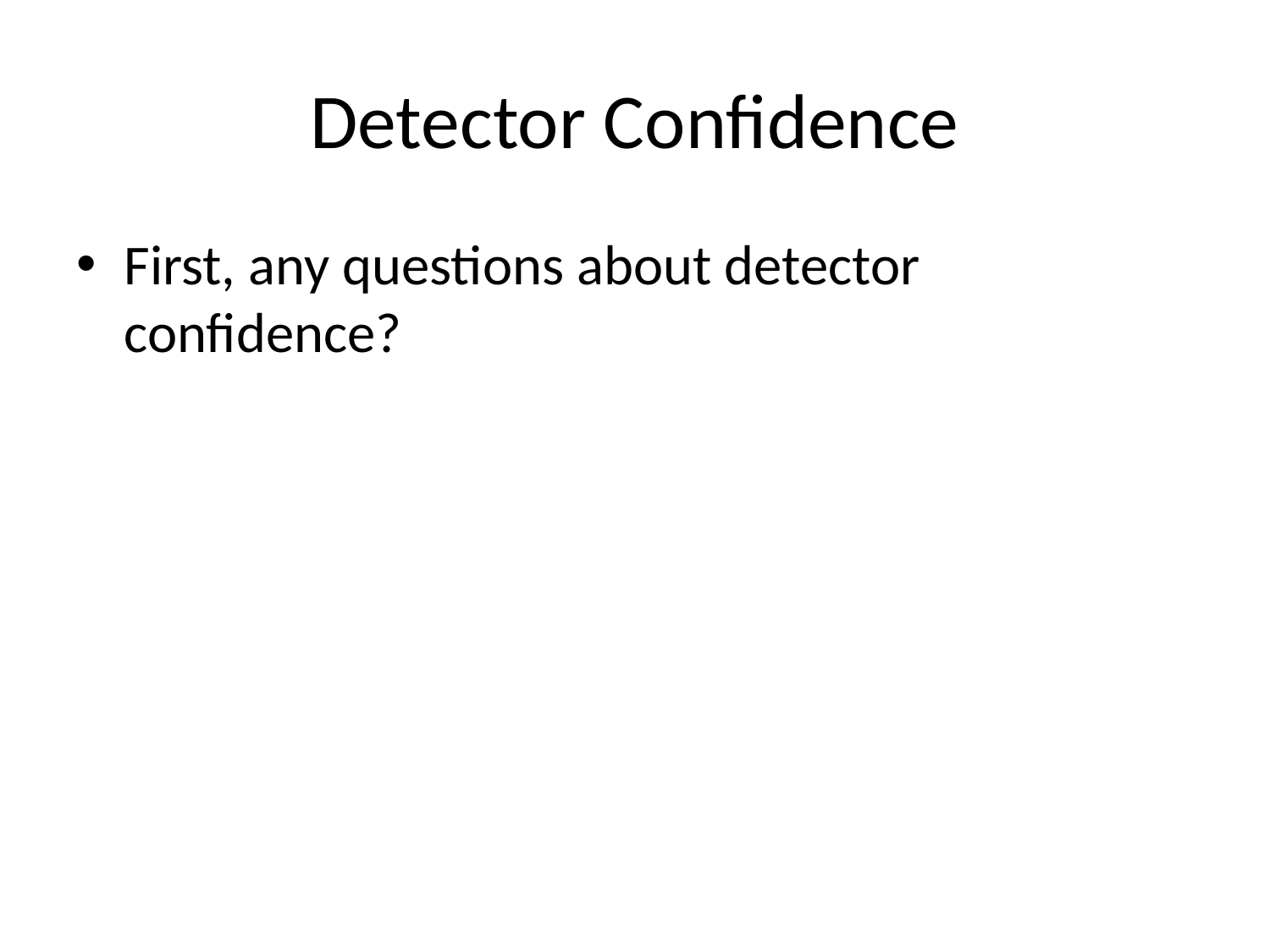

# Detector Confidence
First, any questions about detector confidence?